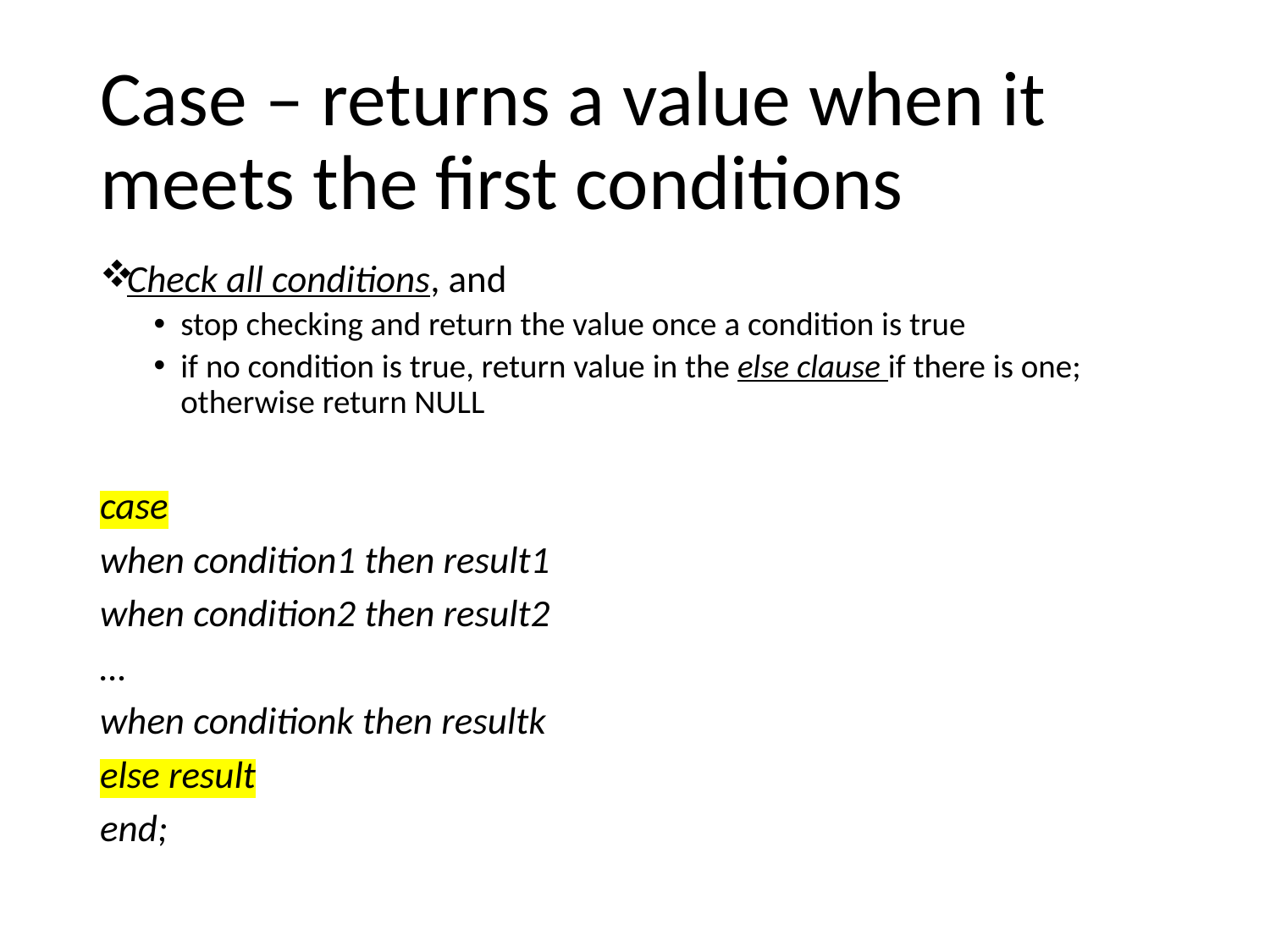

# Case – returns a value when it meets the first conditions
Check all conditions, and
stop checking and return the value once a condition is true
if no condition is true, return value in the else clause if there is one; otherwise return NULL

case
when condition1 then result1
when condition2 then result2
…
when conditionk then resultk
else result
end;